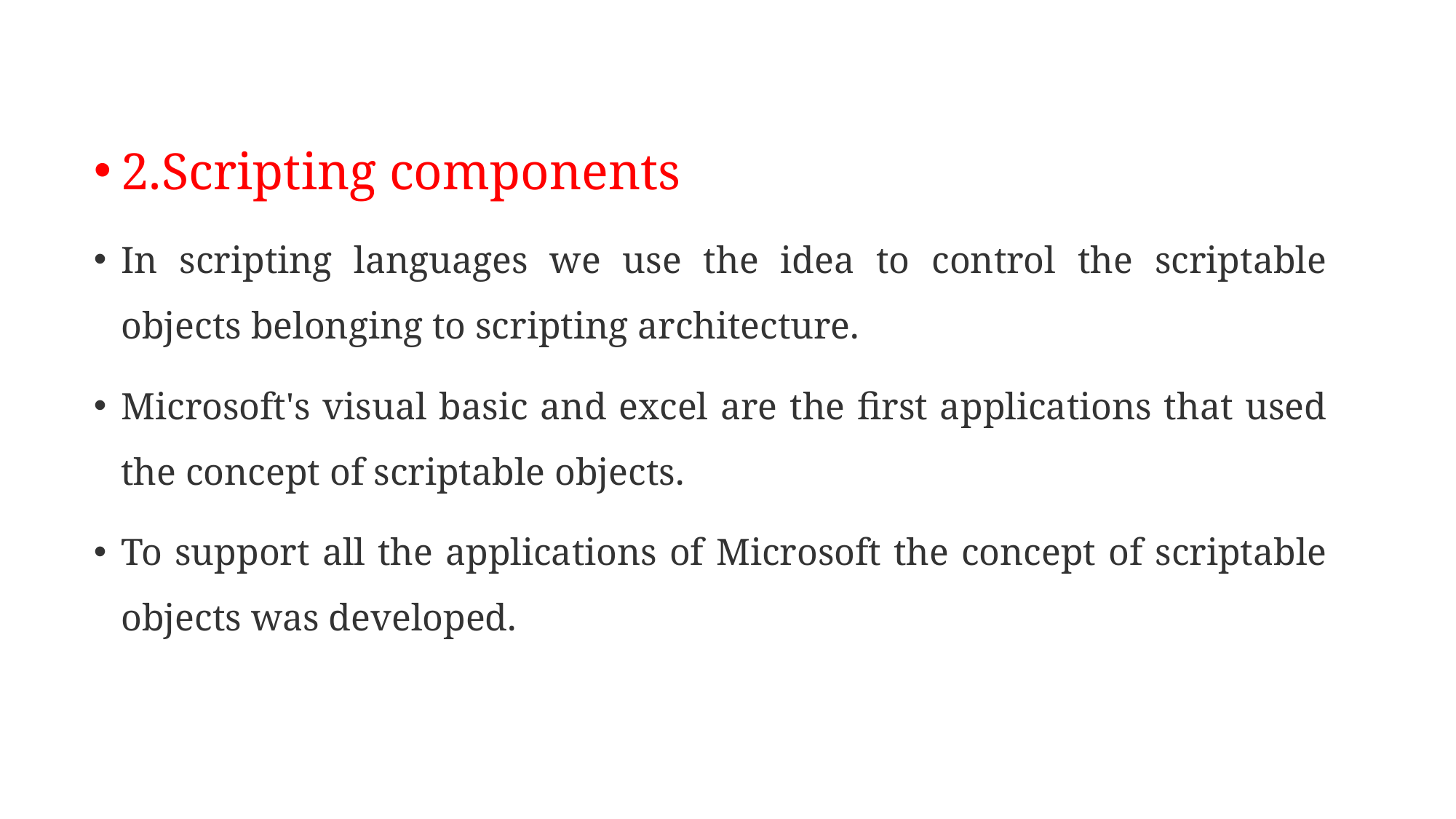

2.Scripting components
In scripting languages we use the idea to control the scriptable objects belonging to scripting architecture.
Microsoft's visual basic and excel are the first applications that used the concept of scriptable objects.
To support all the applications of Microsoft the concept of scriptable objects was developed.